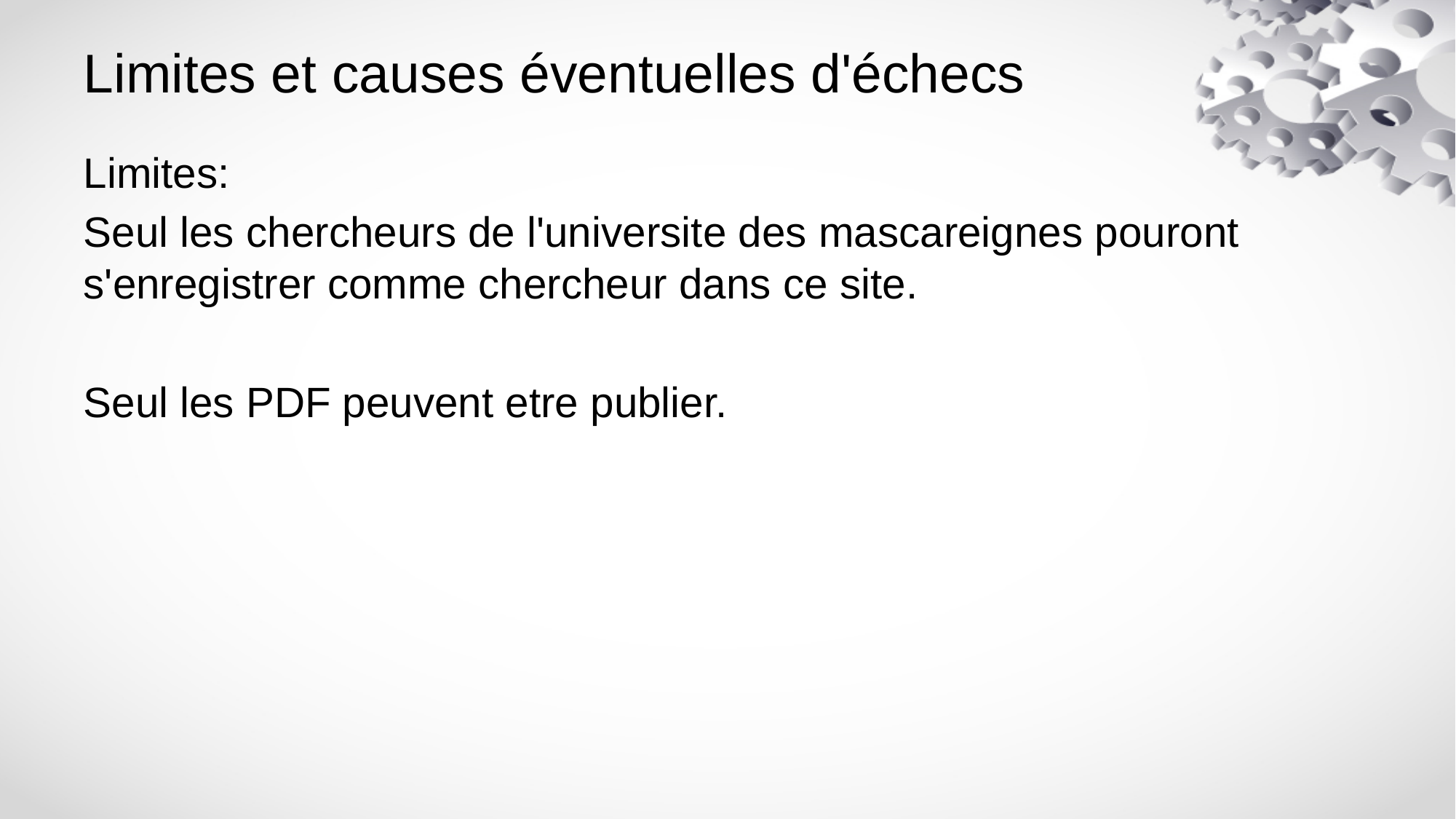

# Limites et causes éventuelles d'échecs
Limites:
Seul les chercheurs de l'universite des mascareignes pouront s'enregistrer comme chercheur dans ce site.

Seul les PDF peuvent etre publier.